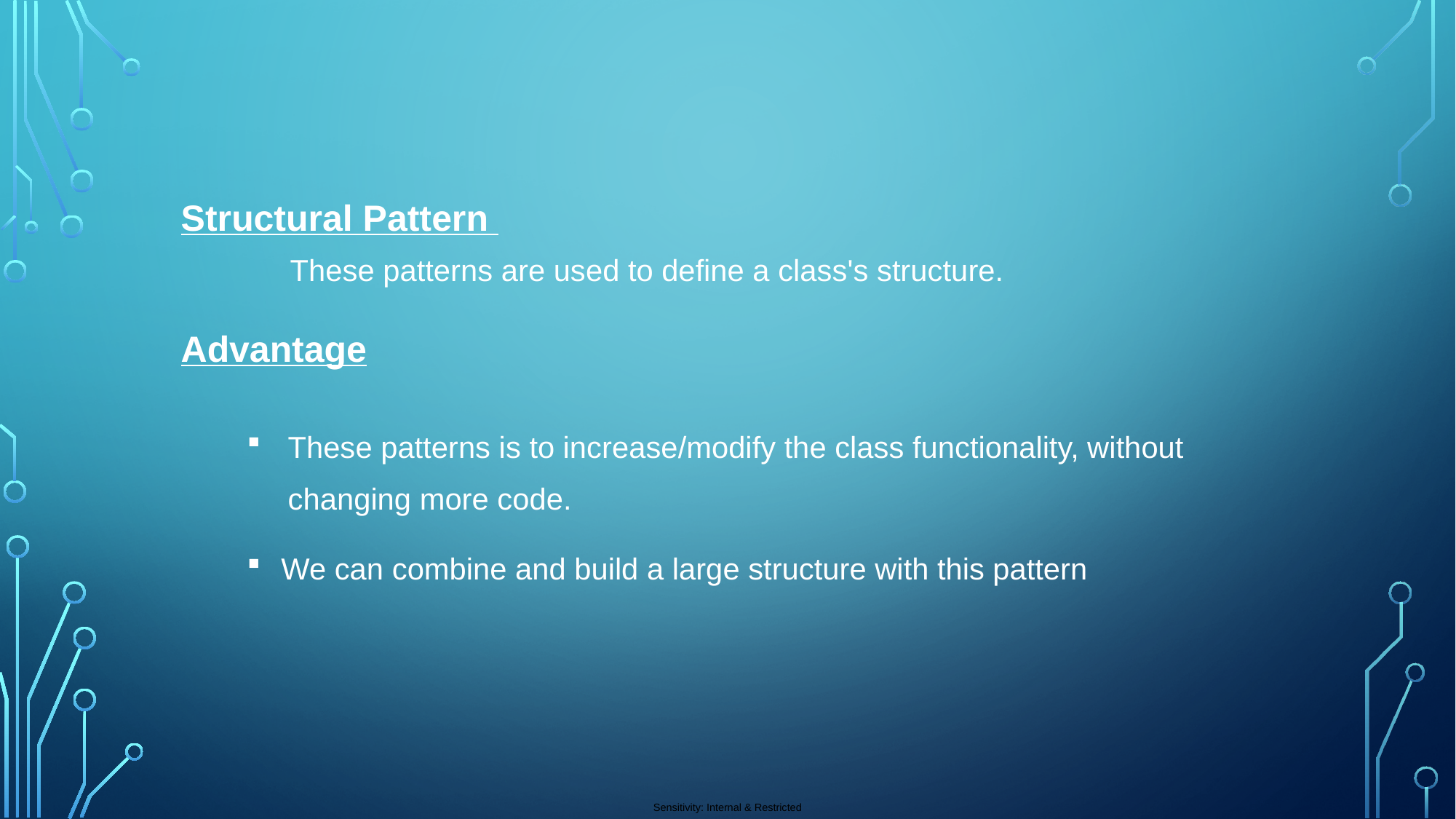

# Structural Pattern These patterns are used to define a class's structure. Advantage
These patterns is to increase/modify the class functionality, without changing more code.
We can combine and build a large structure with this pattern